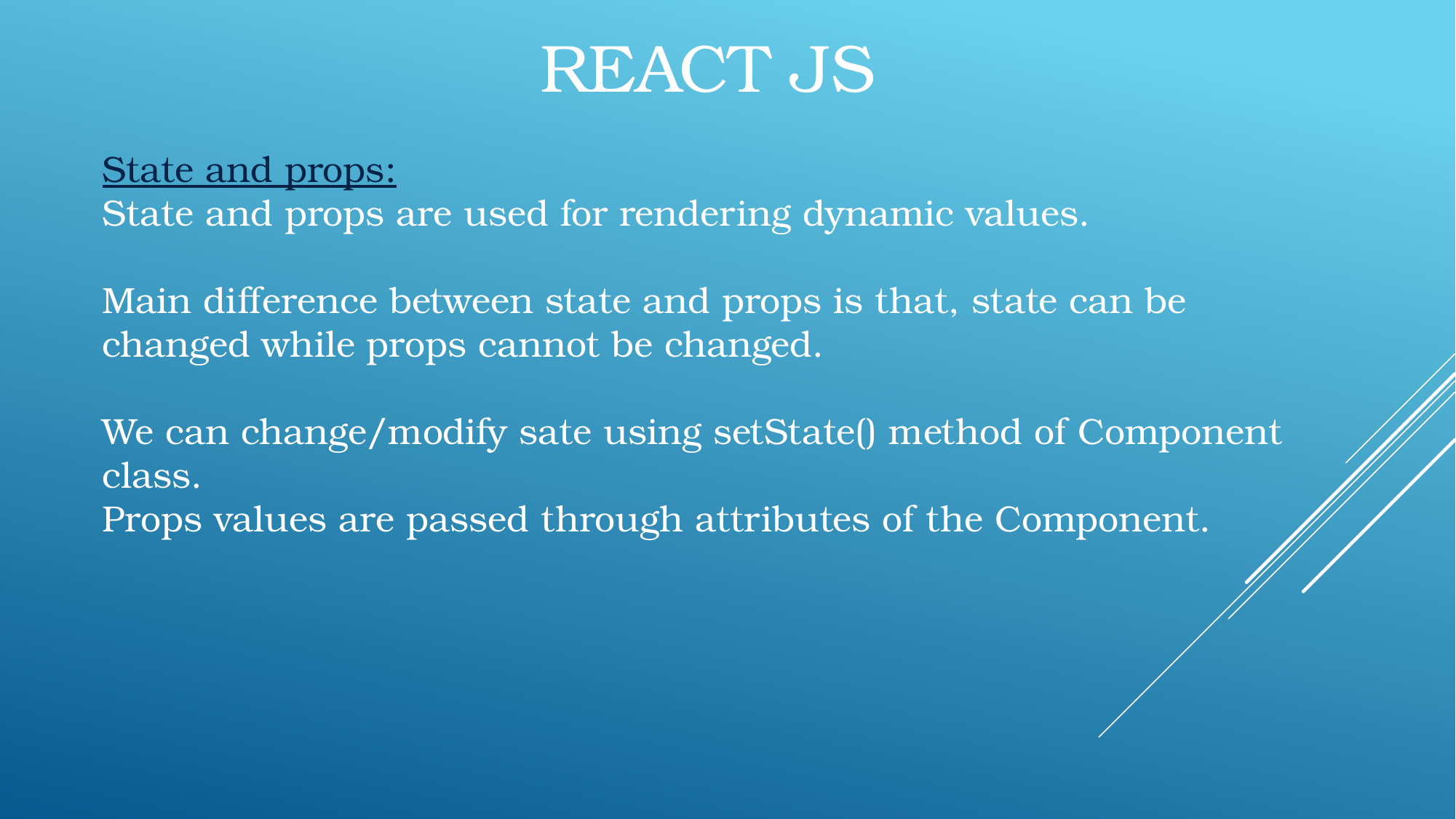

REACT JS
State and props:
State and props are used for rendering dynamic values.

Main difference between state and props is that, state can be changed while props cannot be changed.

We can change/modify sate using setState() method of Component class.
Props values are passed through attributes of the Component.